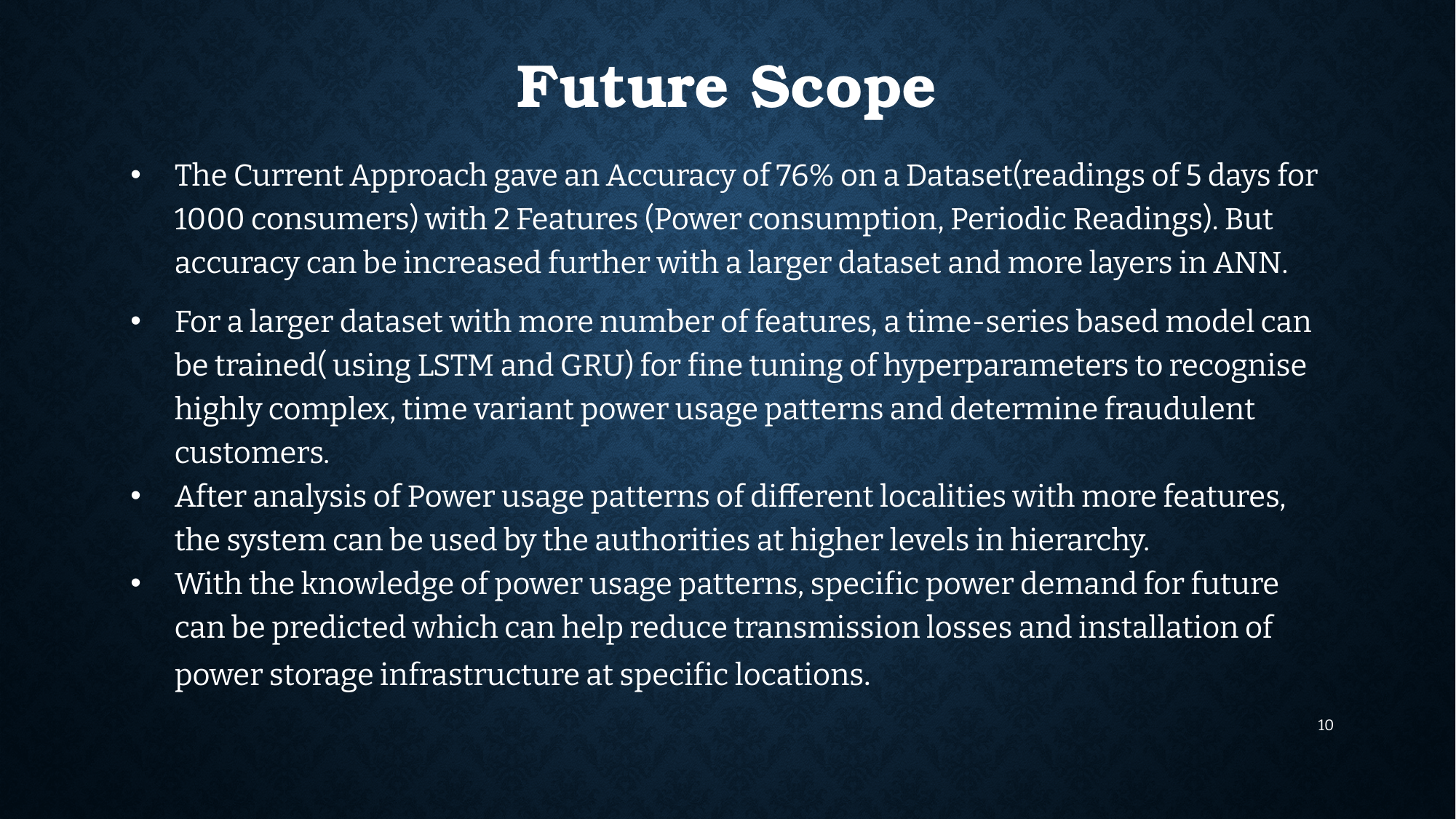

# Future Scope
The Current Approach gave an Accuracy of 76% on a Dataset(readings of 5 days for 1000 consumers) with 2 Features (Power consumption, Periodic Readings). But accuracy can be increased further with a larger dataset and more layers in ANN.
For a larger dataset with more number of features, a time-series based model can be trained( using LSTM and GRU) for fine tuning of hyperparameters to recognise highly complex, time variant power usage patterns and determine fraudulent customers.
After analysis of Power usage patterns of different localities with more features, the system can be used by the authorities at higher levels in hierarchy.
With the knowledge of power usage patterns, specific power demand for future can be predicted which can help reduce transmission losses and installation of power storage infrastructure at specific locations.
10